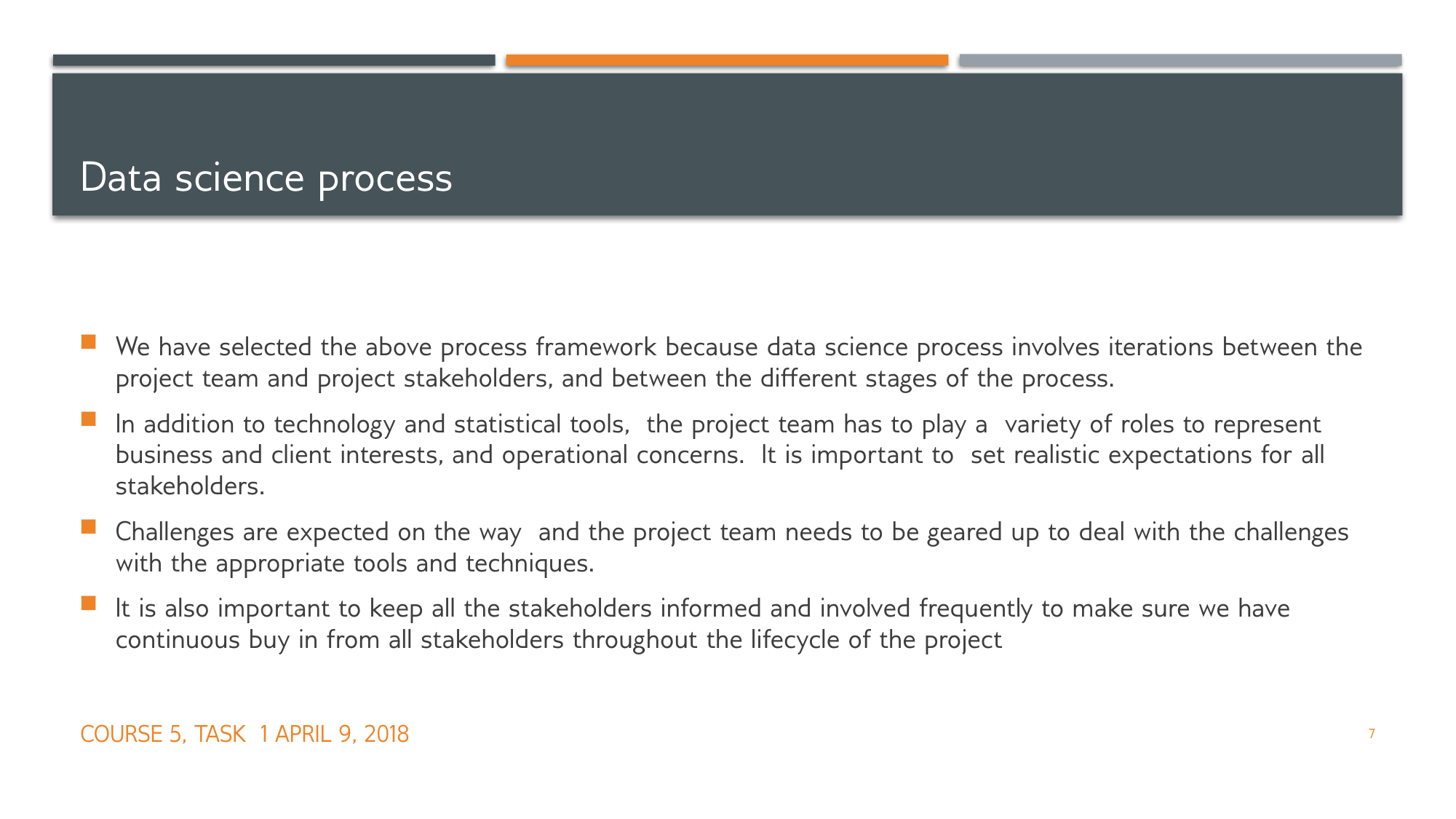

# Data science process

We have selected the above process framework because data science process involves iterations between the project team and project stakeholders, and between the different stages of the process.
In addition to technology and statistical tools,  the project team has to play a  variety of roles to represent business and client interests, and operational concerns.  It is important to  set realistic expectations for all stakeholders.
Challenges are expected on the way  and the project team needs to be geared up to deal with the challenges with the appropriate tools and techniques.
It is also important to keep all the stakeholders informed and involved frequently to make sure we have continuous buy in from all stakeholders throughout the lifecycle of the project
Course 5, Task  1 April 9, 2018
7